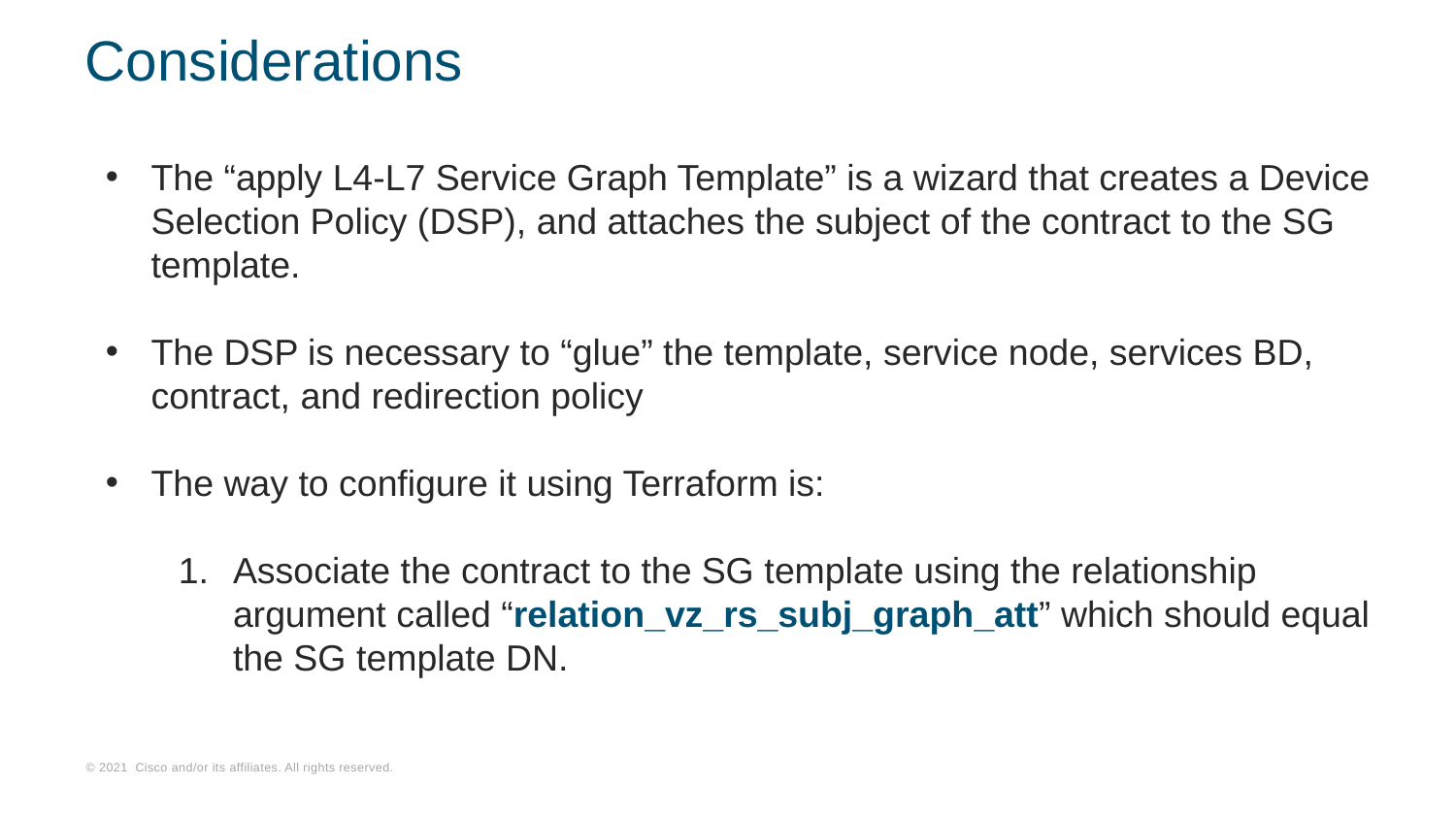

# Considerations
The “apply L4-L7 Service Graph Template” is a wizard that creates a Device Selection Policy (DSP), and attaches the subject of the contract to the SG template.

The DSP is necessary to “glue” the template, service node, services BD, contract, and redirection policy

The way to configure it using Terraform is:

Associate the contract to the SG template using the relationship argument called “relation_vz_rs_subj_graph_att” which should equal the SG template DN.